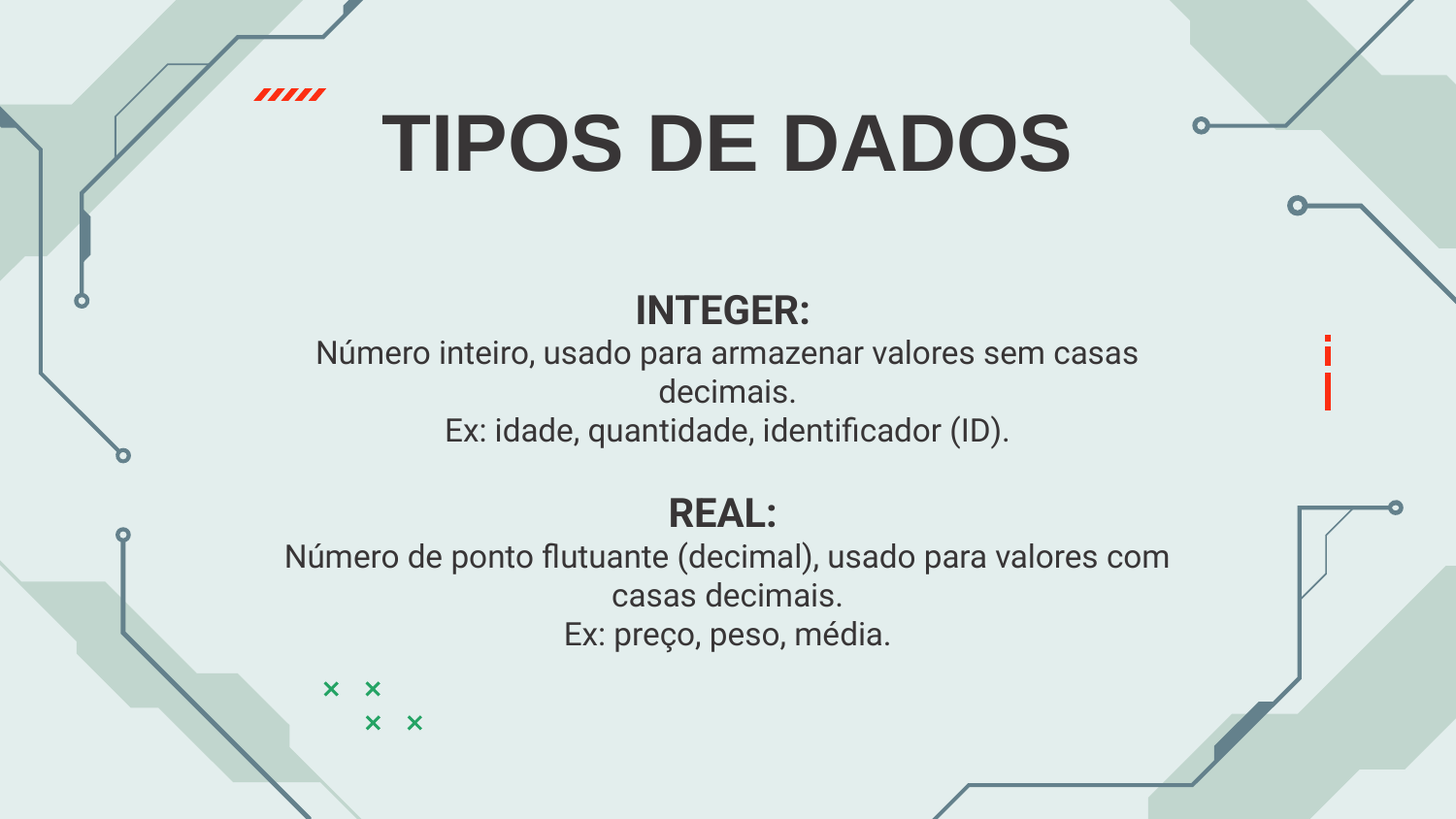

# TIPOS DE DADOS

INTEGER:
Número inteiro, usado para armazenar valores sem casas decimais.
Ex: idade, quantidade, identificador (ID).

REAL:
Número de ponto flutuante (decimal), usado para valores com casas decimais.
Ex: preço, peso, média.